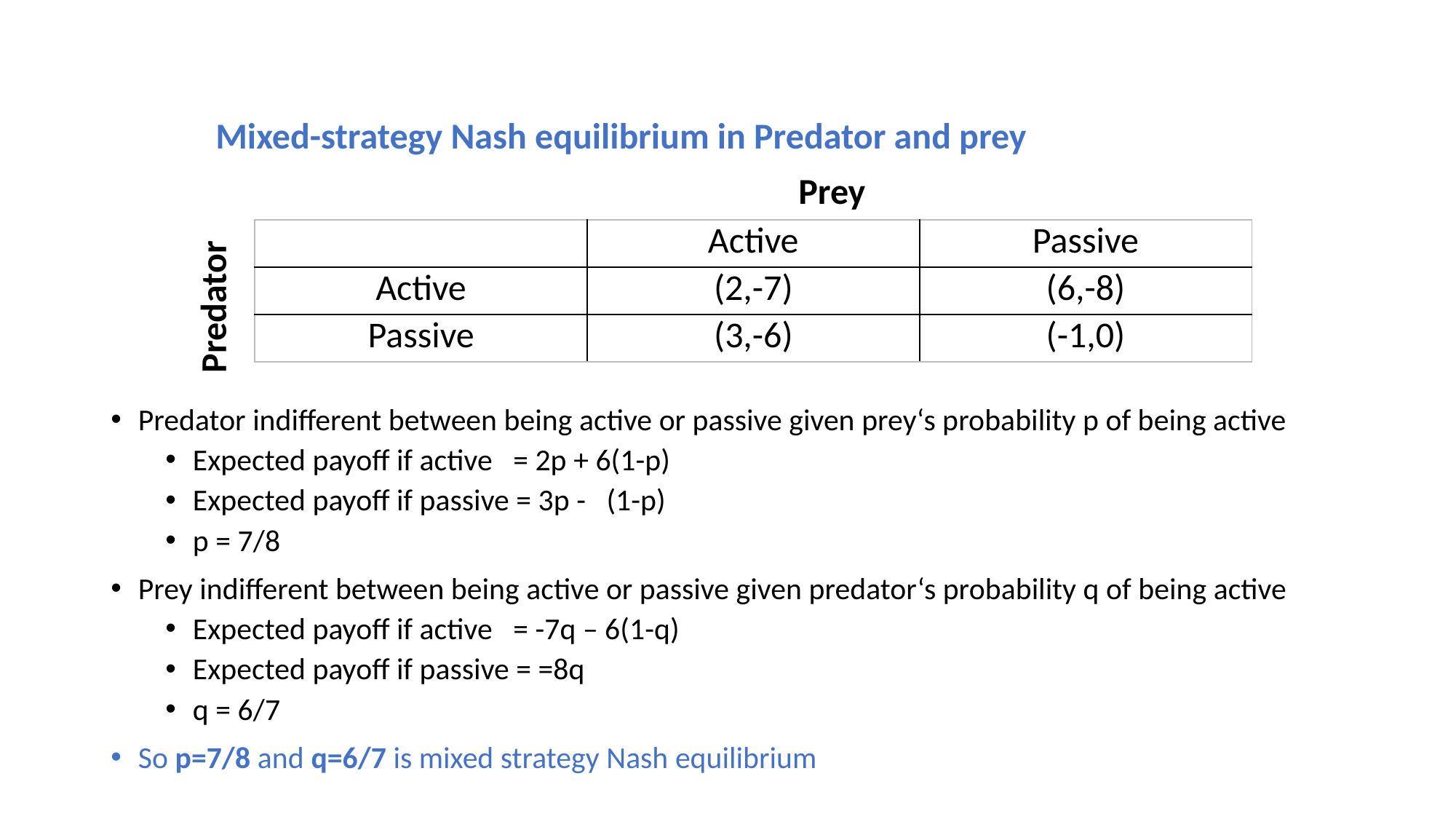

Mixed-strategy Nash equilibrium in Predator and prey
Prey
Predator
|  | Active | Passive |
| --- | --- | --- |
| Active | (2,-7) | (6,-8) |
| Passive | (3,-6) | (-1,0) |
Predator indifferent between being active or passive given prey‘s probability p of being active
Expected payoff if active   = 2p + 6(1-p)
Expected payoff if passive = 3p -   (1-p)
p = 7/8
Prey indifferent between being active or passive given predator‘s probability q of being active
Expected payoff if active   = -7q – 6(1-q)
Expected payoff if passive = =8q
q = 6/7
So p=7/8 and q=6/7 is mixed strategy Nash equilibrium